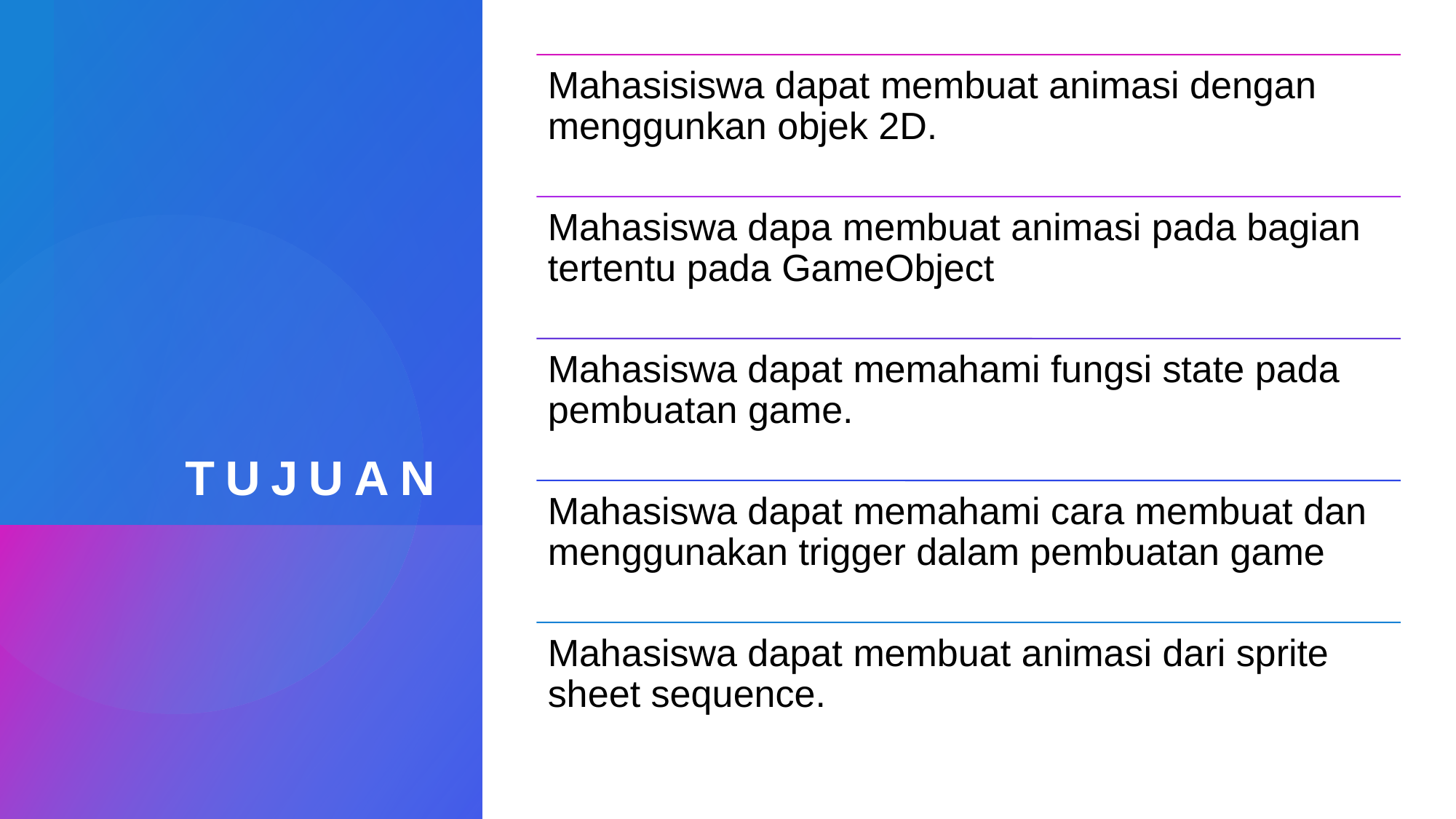

Mahasisiswa dapat membuat animasi dengan menggunkan objek 2D.
Mahasiswa dapa membuat animasi pada bagian tertentu pada GameObject
Mahasiswa dapat memahami fungsi state pada pembuatan game.
Mahasiswa dapat memahami cara membuat dan menggunakan trigger dalam pembuatan game
Mahasiswa dapat membuat animasi dari sprite sheet sequence.
# TUJUAN